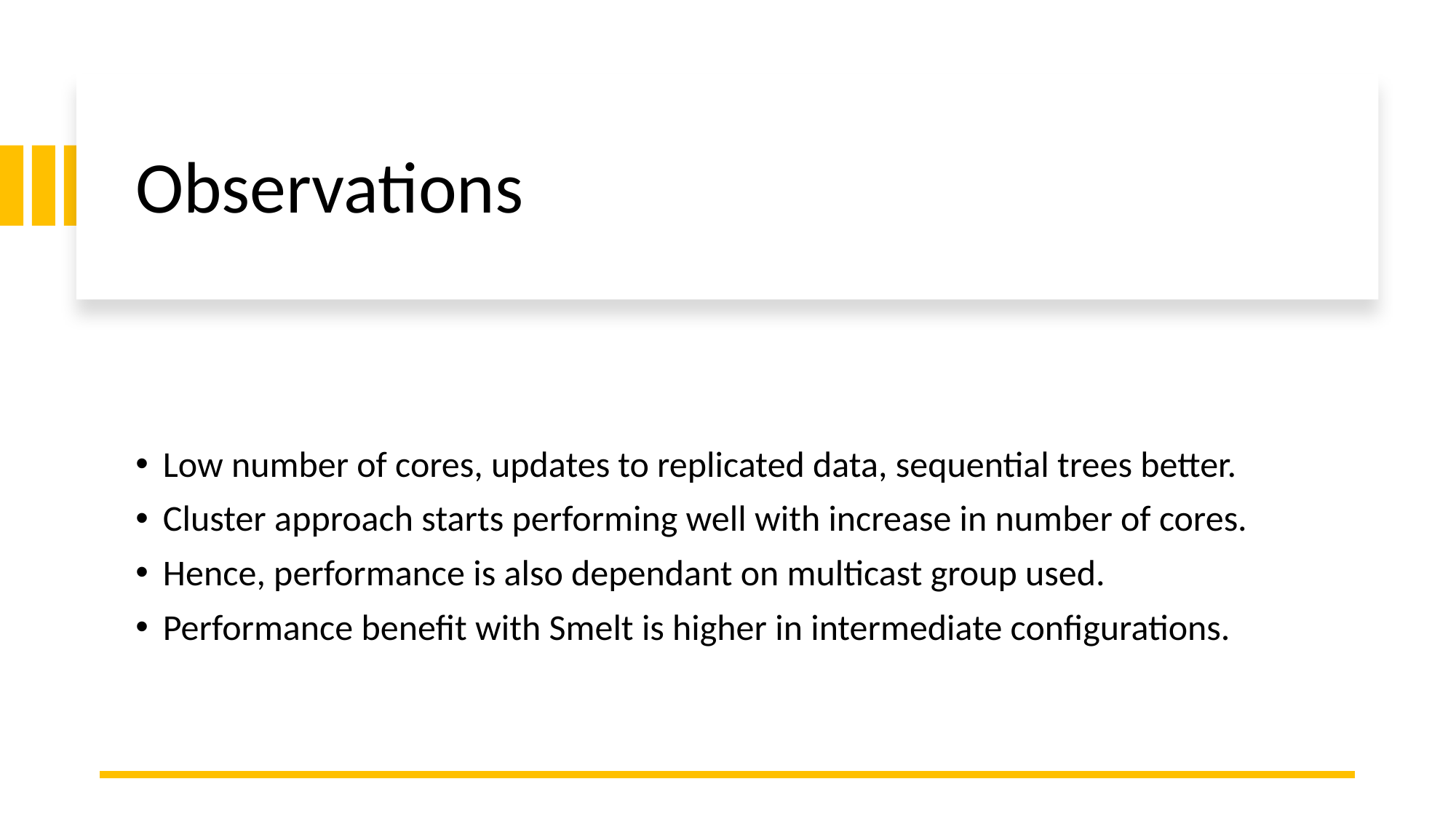

# Observations

Low number of cores, updates to replicated data, sequential trees better.
Cluster approach starts performing well with increase in number of cores.
Hence, performance is also dependant on multicast group used.
Performance benefit with Smelt is higher in intermediate configurations.